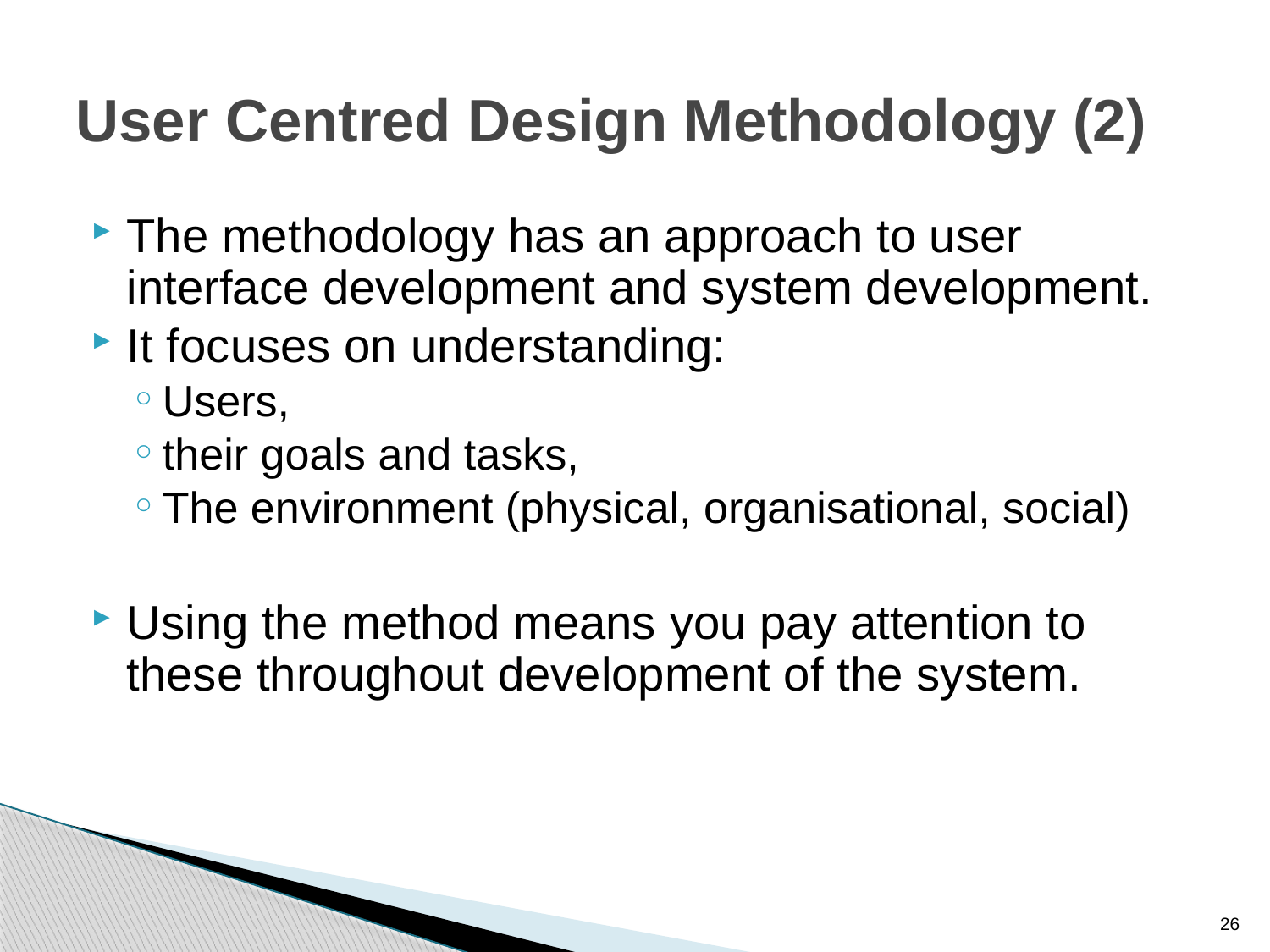

# User Centred Design Methodology (2)
The methodology has an approach to user interface development and system development.
It focuses on understanding:
Users,
their goals and tasks,
The environment (physical, organisational, social)

Using the method means you pay attention to these throughout development of the system.
26